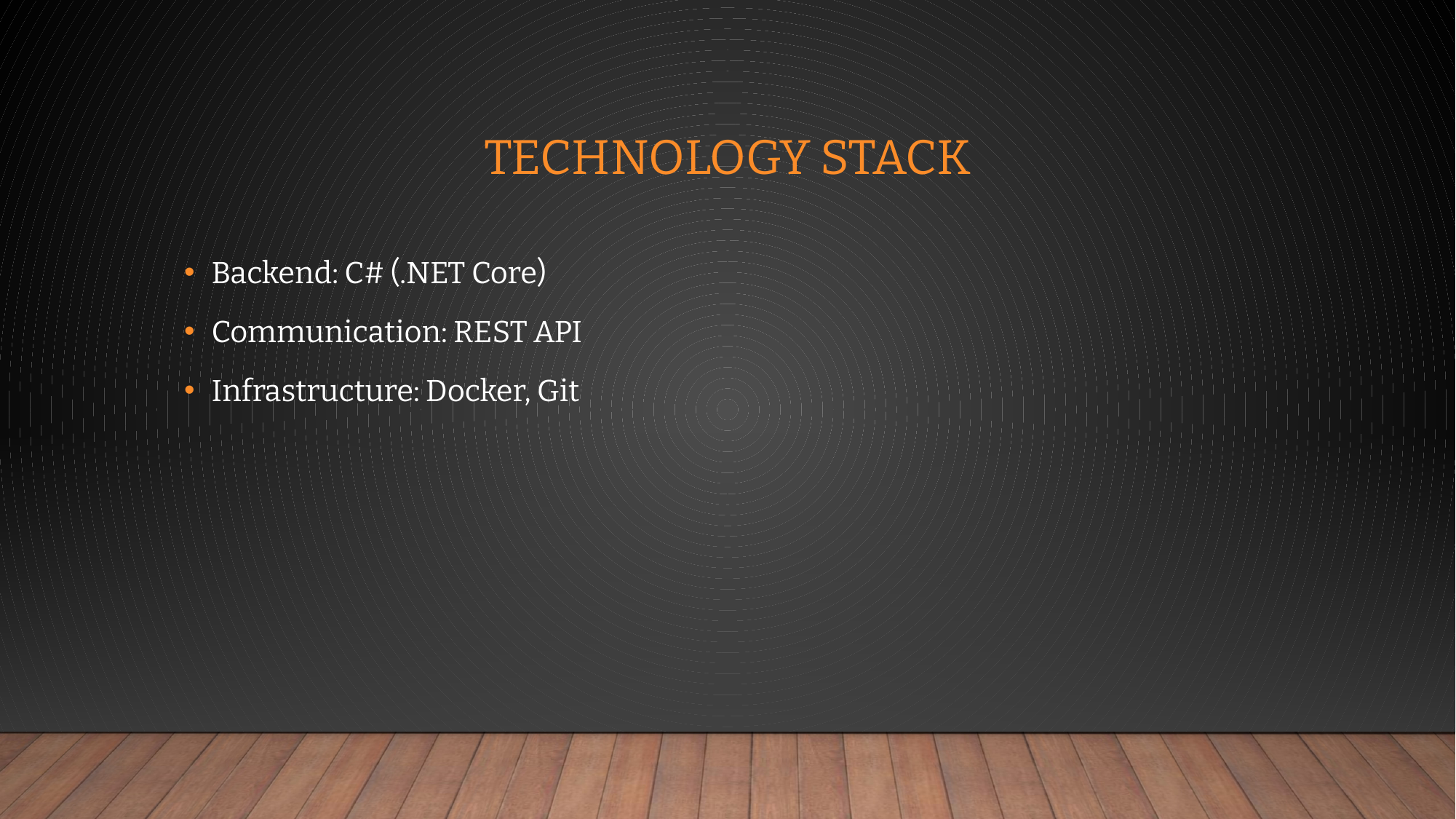

# Technology Stack
Backend: C# (.NET Core)
Communication: REST API
Infrastructure: Docker, Git